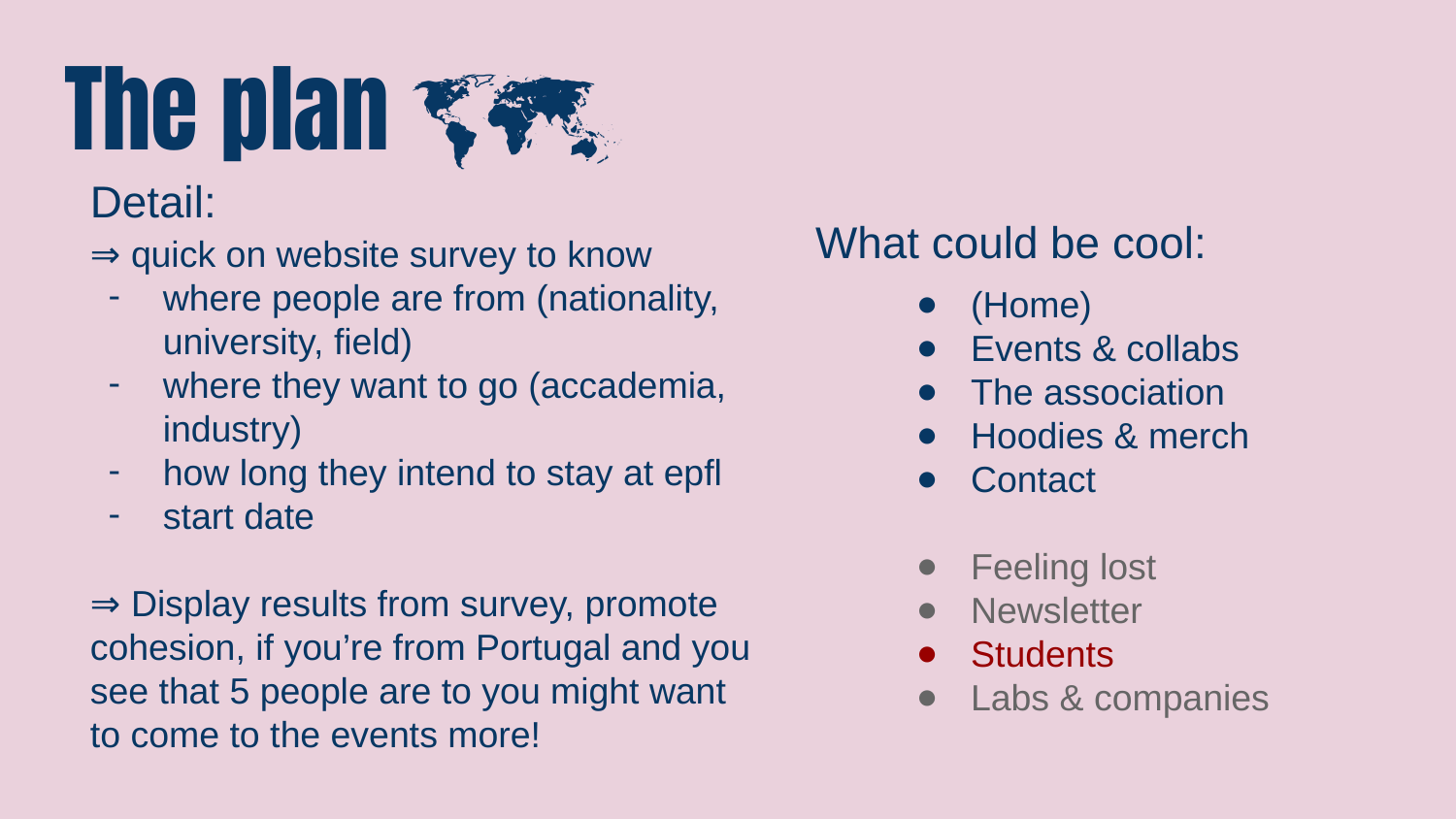

# The plan 🗺️

Detail:
What could be cool:
⇒ quick on website survey to know
where people are from (nationality, university, field)
where they want to go (accademia, industry)
how long they intend to stay at epfl
start date

⇒ Display results from survey, promote cohesion, if you’re from Portugal and you see that 5 people are to you might want to come to the events more!
(Home)
Events & collabs
The association
Hoodies & merch
Contact

Feeling lost
Newsletter
Students
Labs & companies